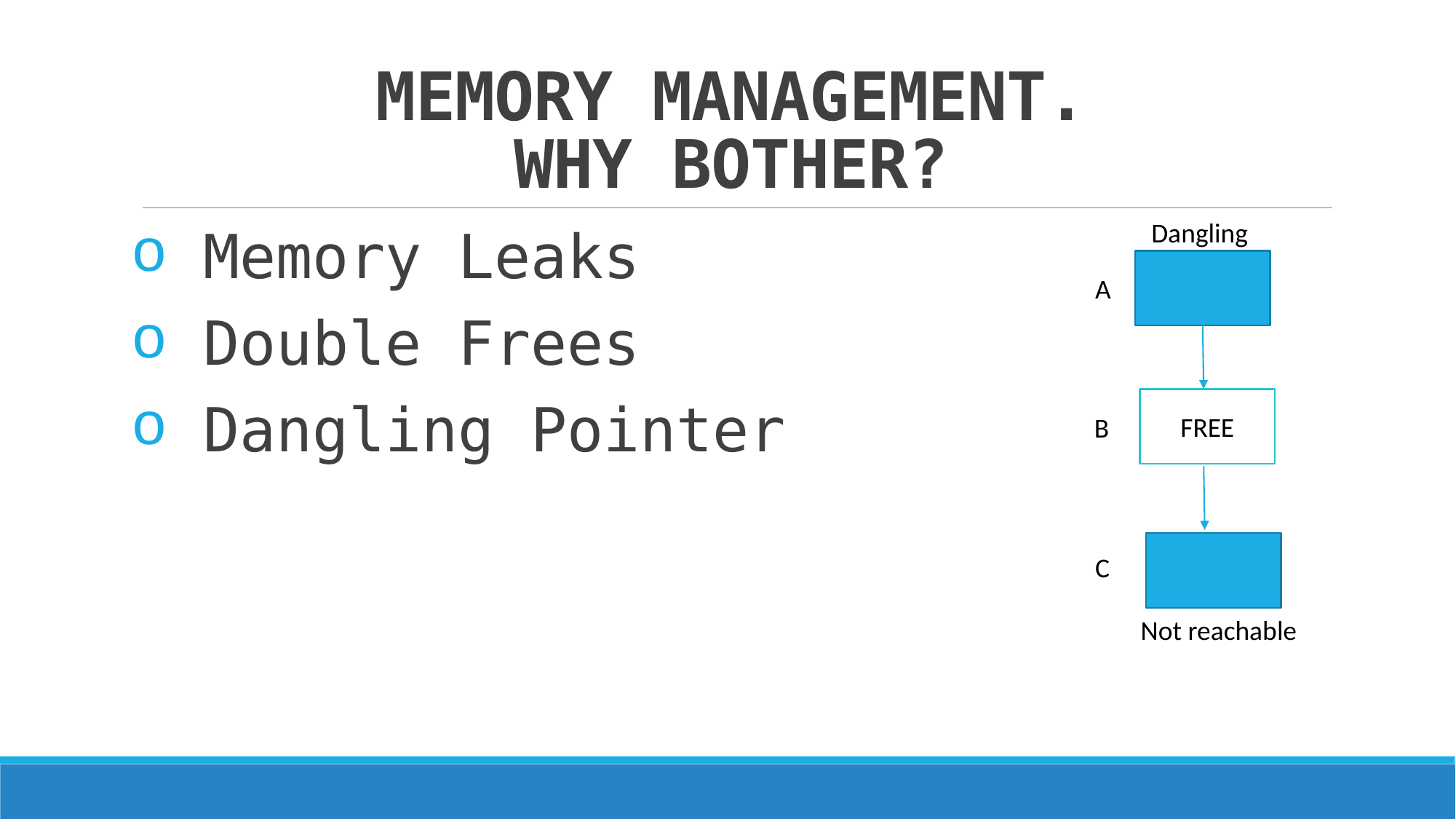

# MEMORY MANAGEMENT. WHY BOTHER?
Dangling
 Memory Leaks
 Double Frees
 Dangling Pointer

A
FREE
B

C
Not reachable